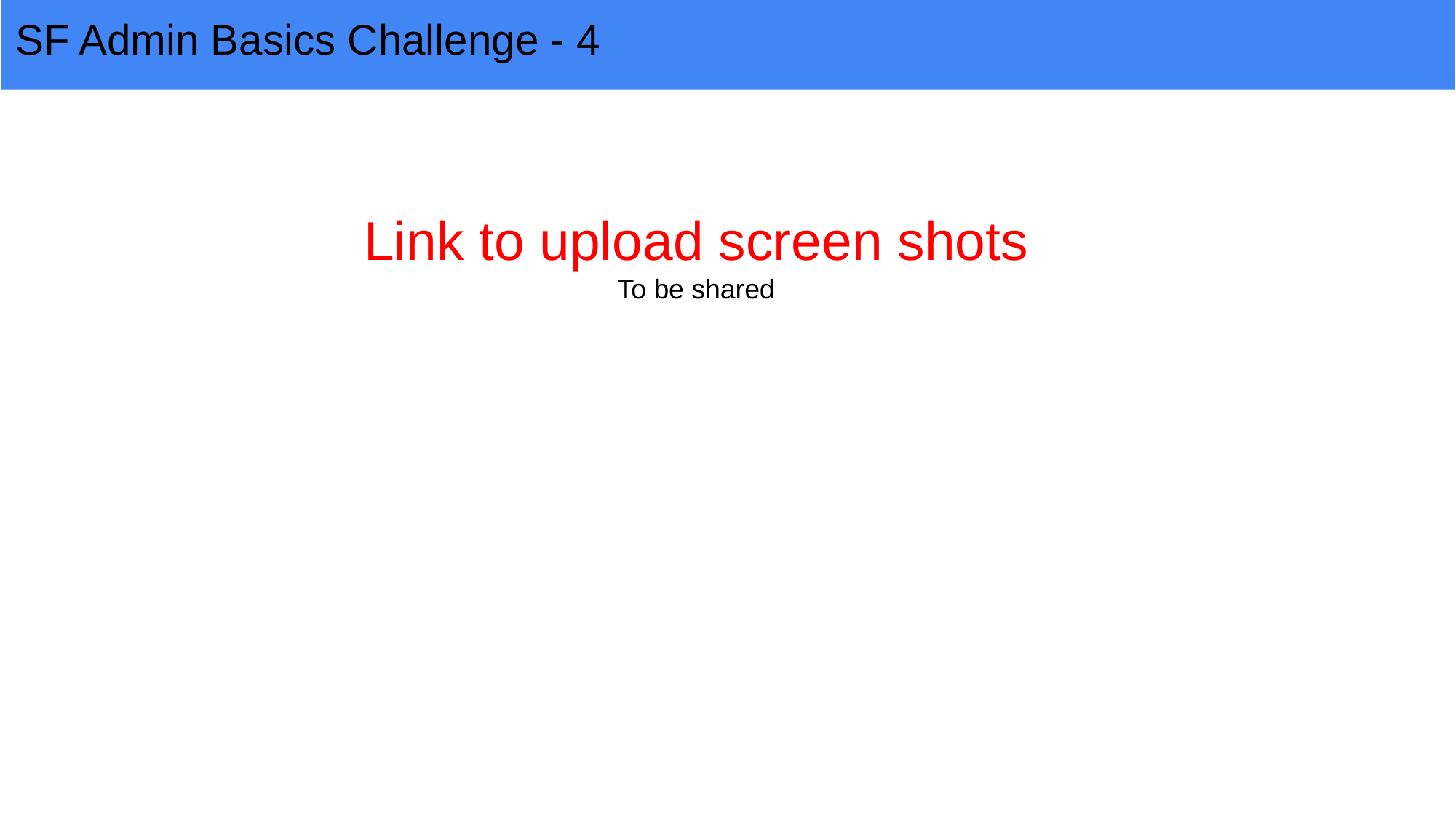

# SF Admin Basics Challenge - 4

Link to upload screen shots
To be shared